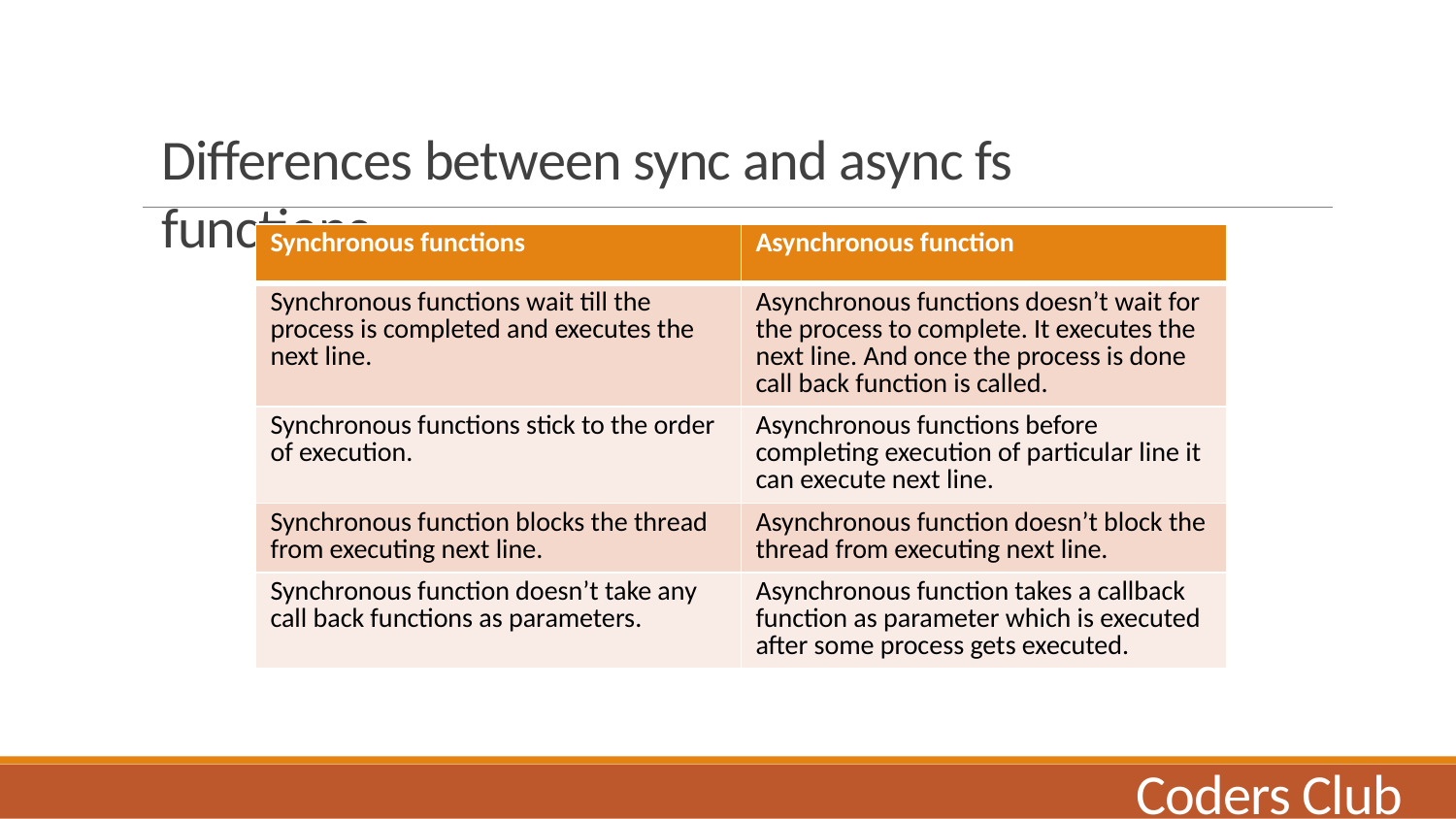

# Differences between sync and async fs functions
| Synchronous functions | Asynchronous function |
| --- | --- |
| Synchronous functions wait till the process is completed and executes the next line. | Asynchronous functions doesn’t wait for the process to complete. It executes the next line. And once the process is done call back function is called. |
| Synchronous functions stick to the order of execution. | Asynchronous functions before completing execution of particular line it can execute next line. |
| Synchronous function blocks the thread from executing next line. | Asynchronous function doesn’t block the thread from executing next line. |
| Synchronous function doesn’t take any call back functions as parameters. | Asynchronous function takes a callback function as parameter which is executed after some process gets executed. |
Coders Club